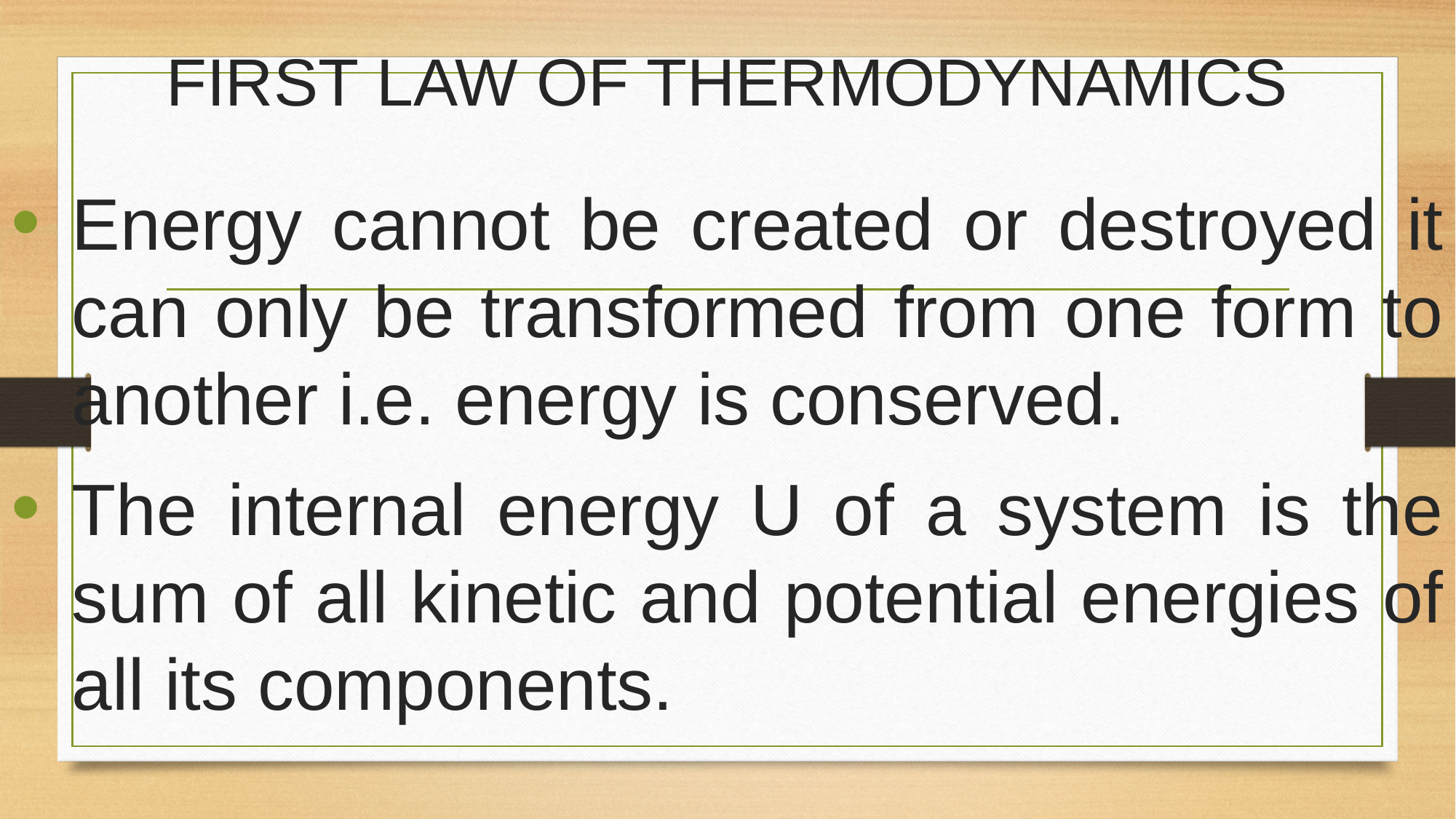

# FIRST LAW OF THERMODYNAMICS
Energy cannot be created or destroyed it can only be transformed from one form to another i.e. energy is conserved.
The internal energy U of a system is the sum of all kinetic and potential energies of all its components.